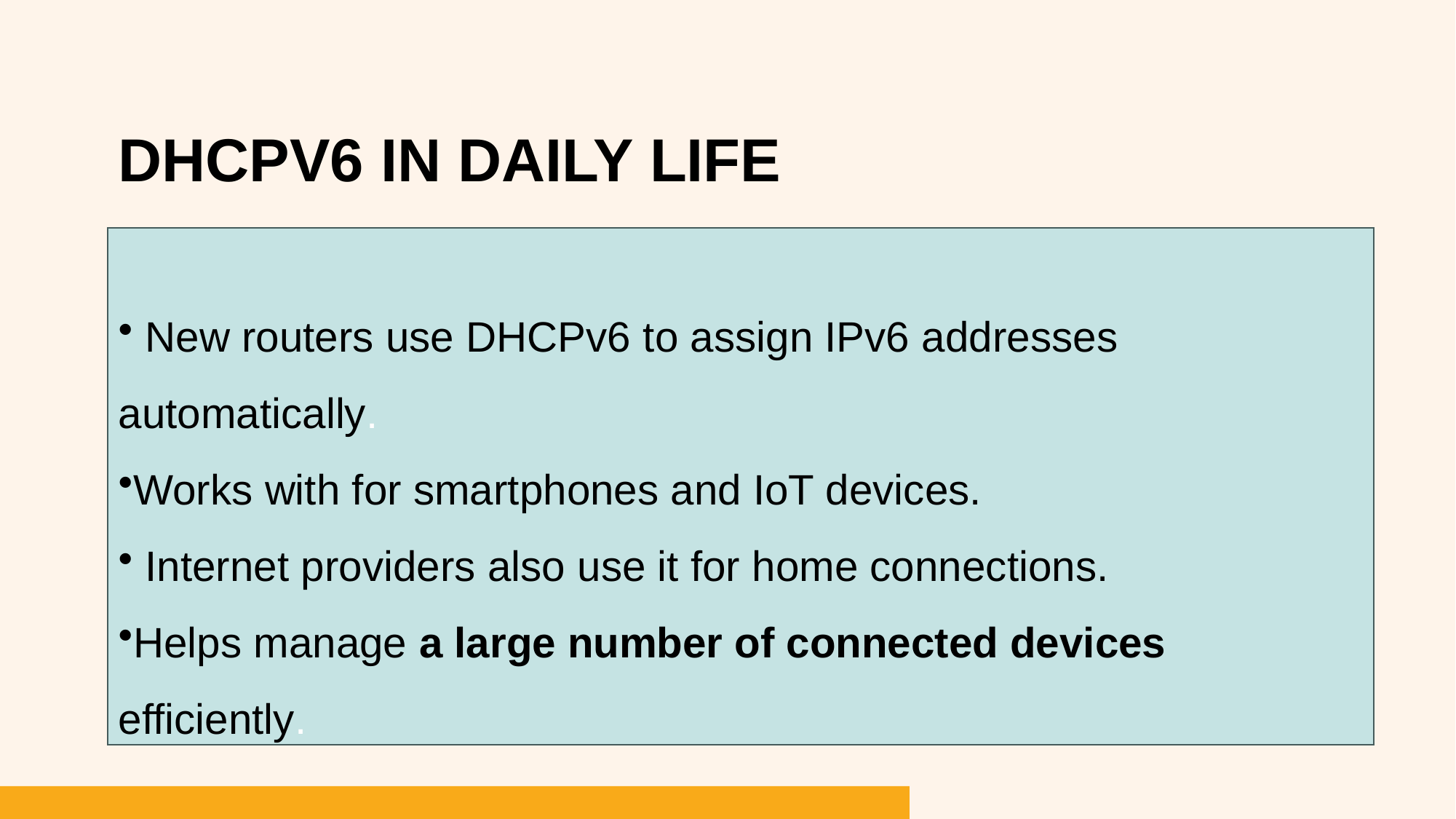

# DHCPv6 in Daily Life

 New routers use DHCPv6 to assign IPv6 addresses automatically.
Works with for smartphones and IoT devices.
 Internet providers also use it for home connections.
Helps manage a large number of connected devices efficiently.